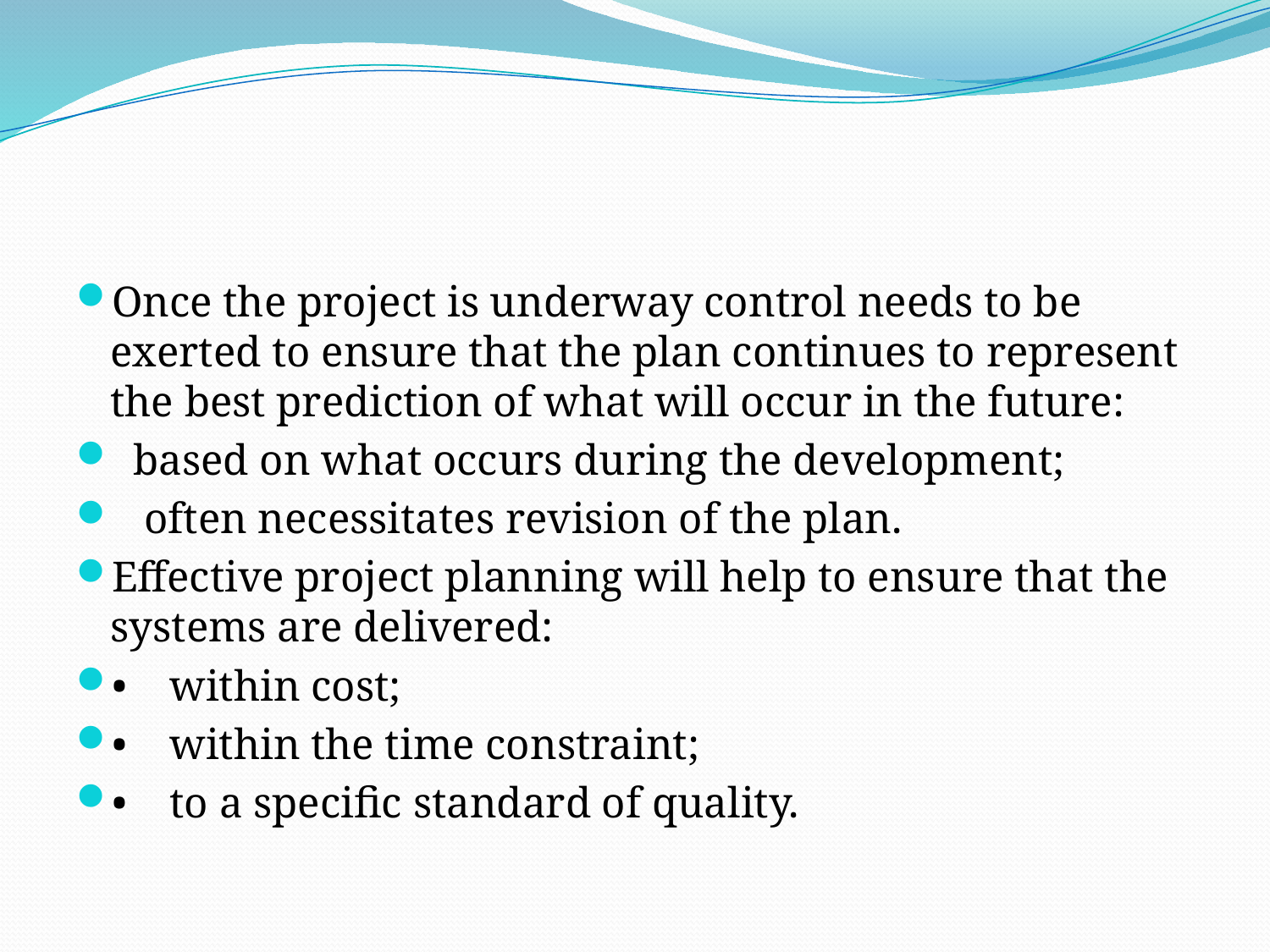

#
Once the project is underway control needs to be exerted to ensure that the plan continues to represent the best prediction of what will occur in the future:
  based on what occurs during the development;
   often necessitates revision of the plan.
Effective project planning will help to ensure that the systems are delivered:
•    within cost;
•    within the time constraint;
•    to a specific standard of quality.